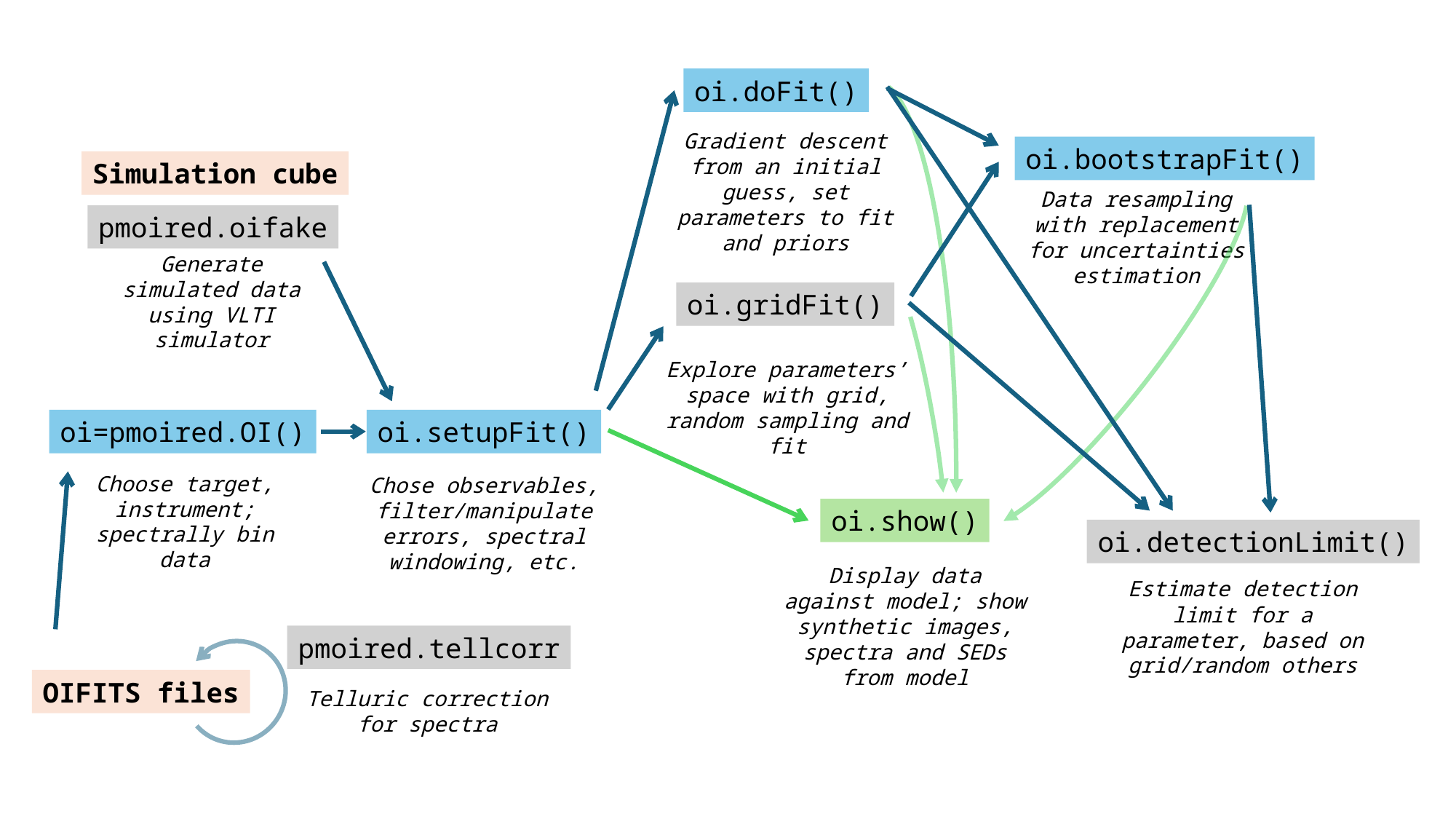

oi.doFit()
Gradient descent from an initial guess, set parameters to fit and priors
oi.bootstrapFit()
Simulation cube
Data resampling with replacement for uncertainties estimation
pmoired.oifake
Generate simulated data using VLTI simulator
oi.gridFit()

Explore parameters’ space with grid, random sampling and fit

oi=pmoired.OI()
oi.setupFit()
Choose target, instrument; spectrally bin data
Chose observables, filter/manipulate errors, spectral windowing, etc.
oi.show()
oi.detectionLimit()
Display data against model; show synthetic images, spectra and SEDs from model
Estimate detection limit for a parameter, based on grid/random others
pmoired.tellcorr

OIFITS files
Telluric correction for spectra